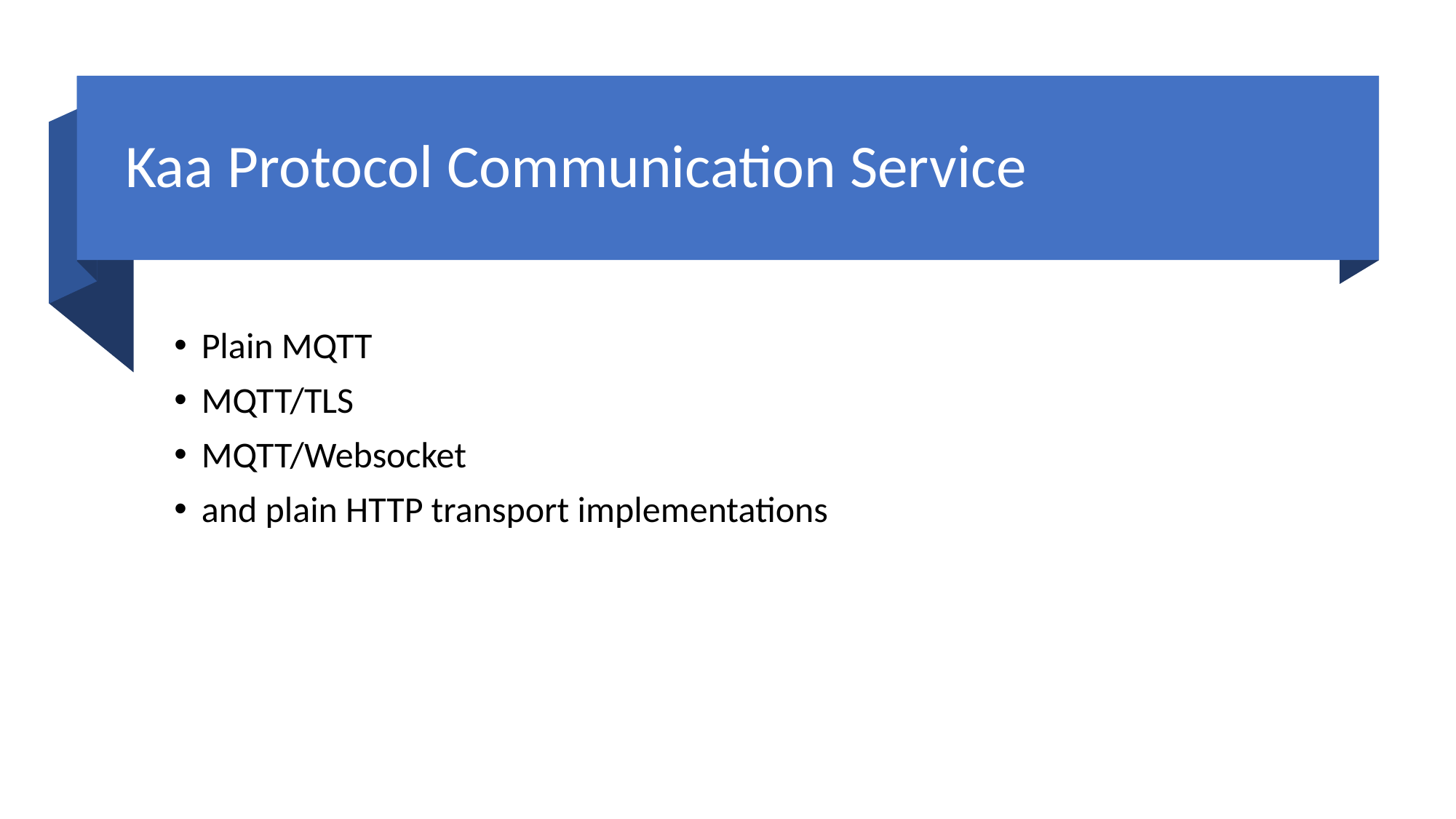

# Kaa Protocol Communication Service

Plain MQTT
MQTT/TLS
MQTT/Websocket
and plain HTTP transport implementations